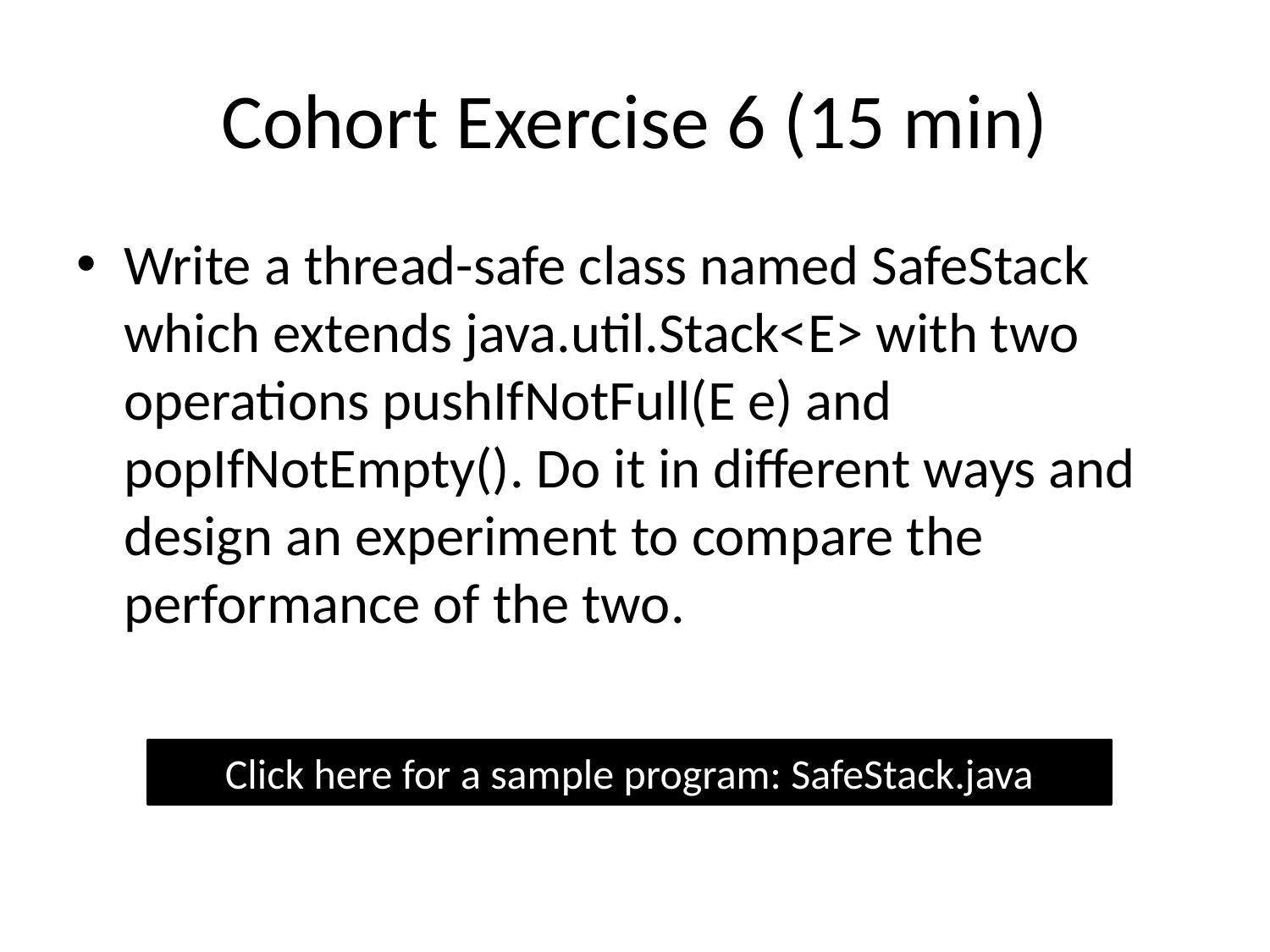

# Cohort Exercise 6 (15 min)
Write a thread-safe class named SafeStack which extends java.util.Stack<E> with two operations pushIfNotFull(E e) and popIfNotEmpty(). Do it in different ways and design an experiment to compare the performance of the two.
Click here for a sample program: SafeStack.java